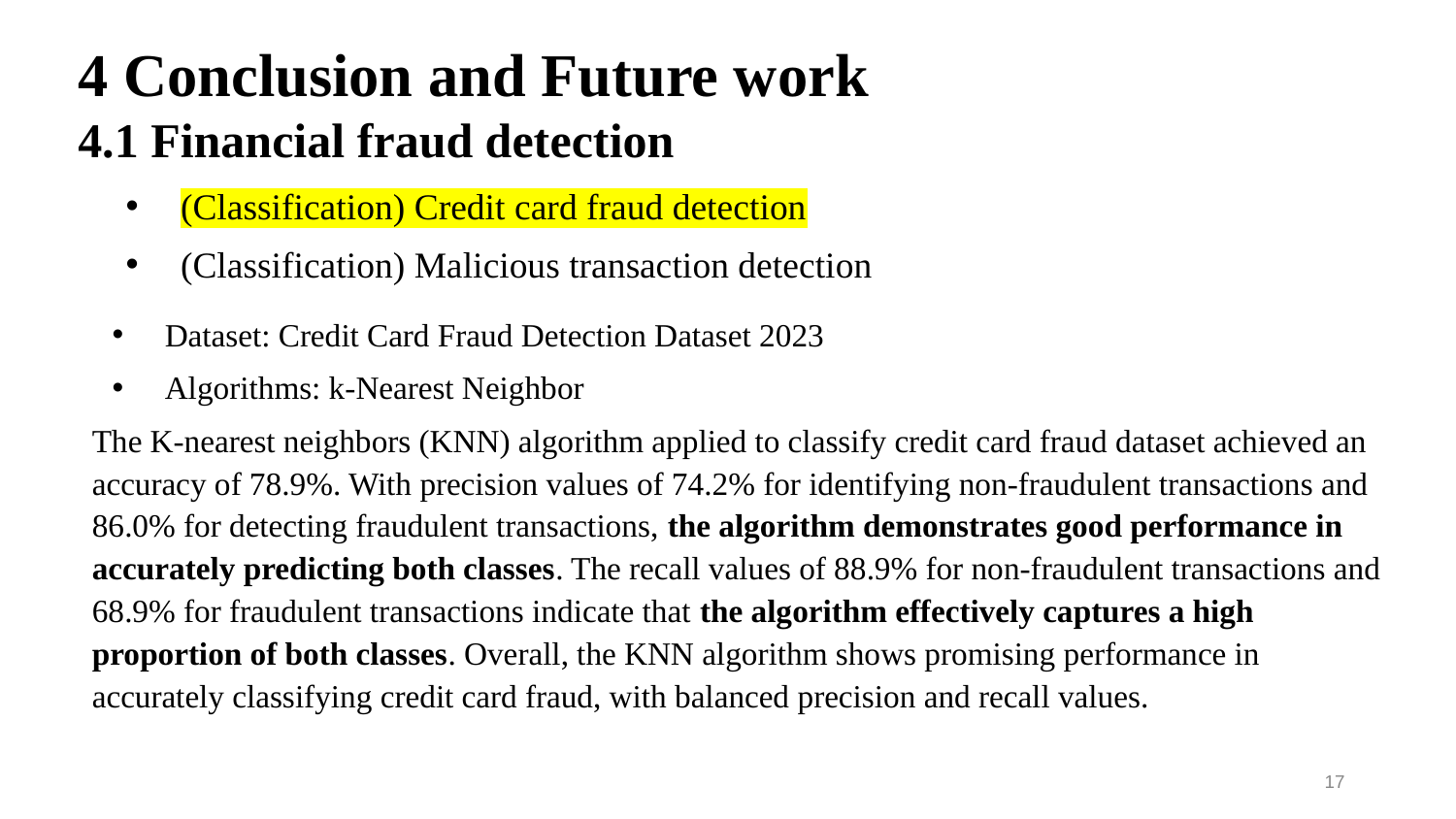

4 Conclusion and Future work
4.1 Financial fraud detection
(Classification) Credit card fraud detection
(Classification) Malicious transaction detection
Dataset: Credit Card Fraud Detection Dataset 2023
Algorithms: k-Nearest Neighbor
The K-nearest neighbors (KNN) algorithm applied to classify credit card fraud dataset achieved an accuracy of 78.9%. With precision values of 74.2% for identifying non-fraudulent transactions and 86.0% for detecting fraudulent transactions, the algorithm demonstrates good performance in accurately predicting both classes. The recall values of 88.9% for non-fraudulent transactions and 68.9% for fraudulent transactions indicate that the algorithm effectively captures a high proportion of both classes. Overall, the KNN algorithm shows promising performance in accurately classifying credit card fraud, with balanced precision and recall values.
17